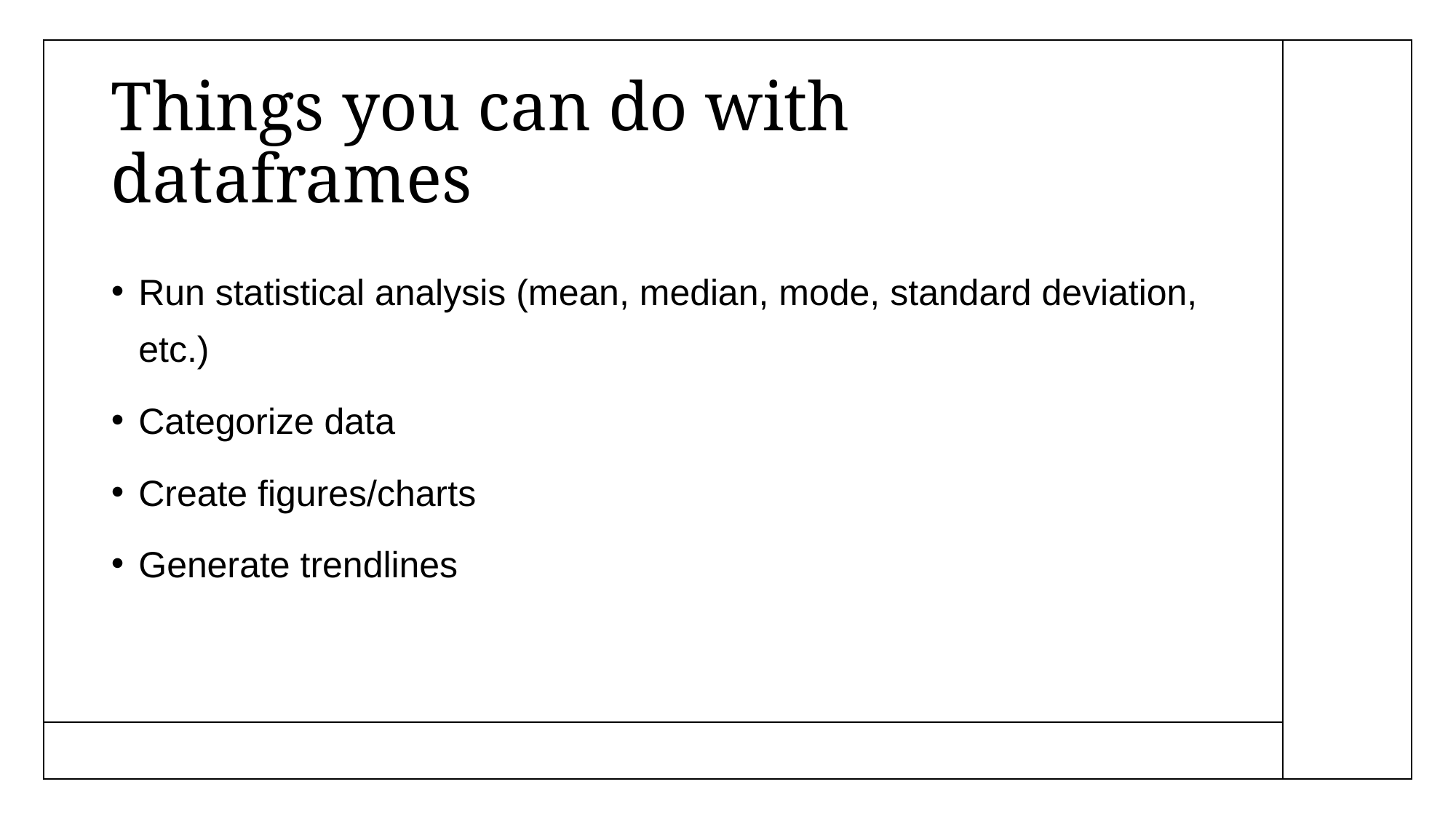

# Things you can do with dataframes
Run statistical analysis (mean, median, mode, standard deviation, etc.)
Categorize data
Create figures/charts
Generate trendlines